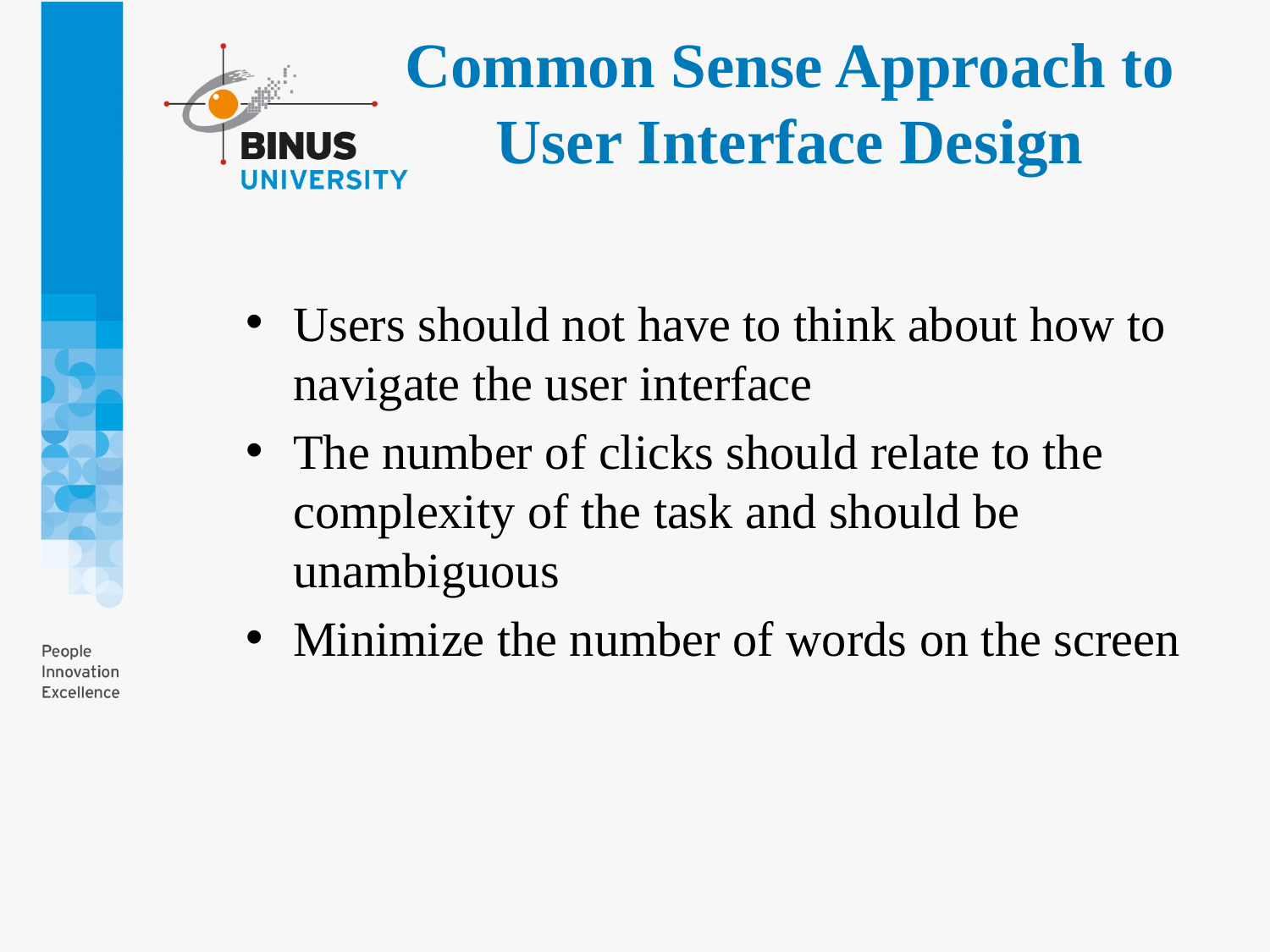

# Common Sense Approach to User Interface Design
Users should not have to think about how to navigate the user interface
The number of clicks should relate to the complexity of the task and should be unambiguous
Minimize the number of words on the screen